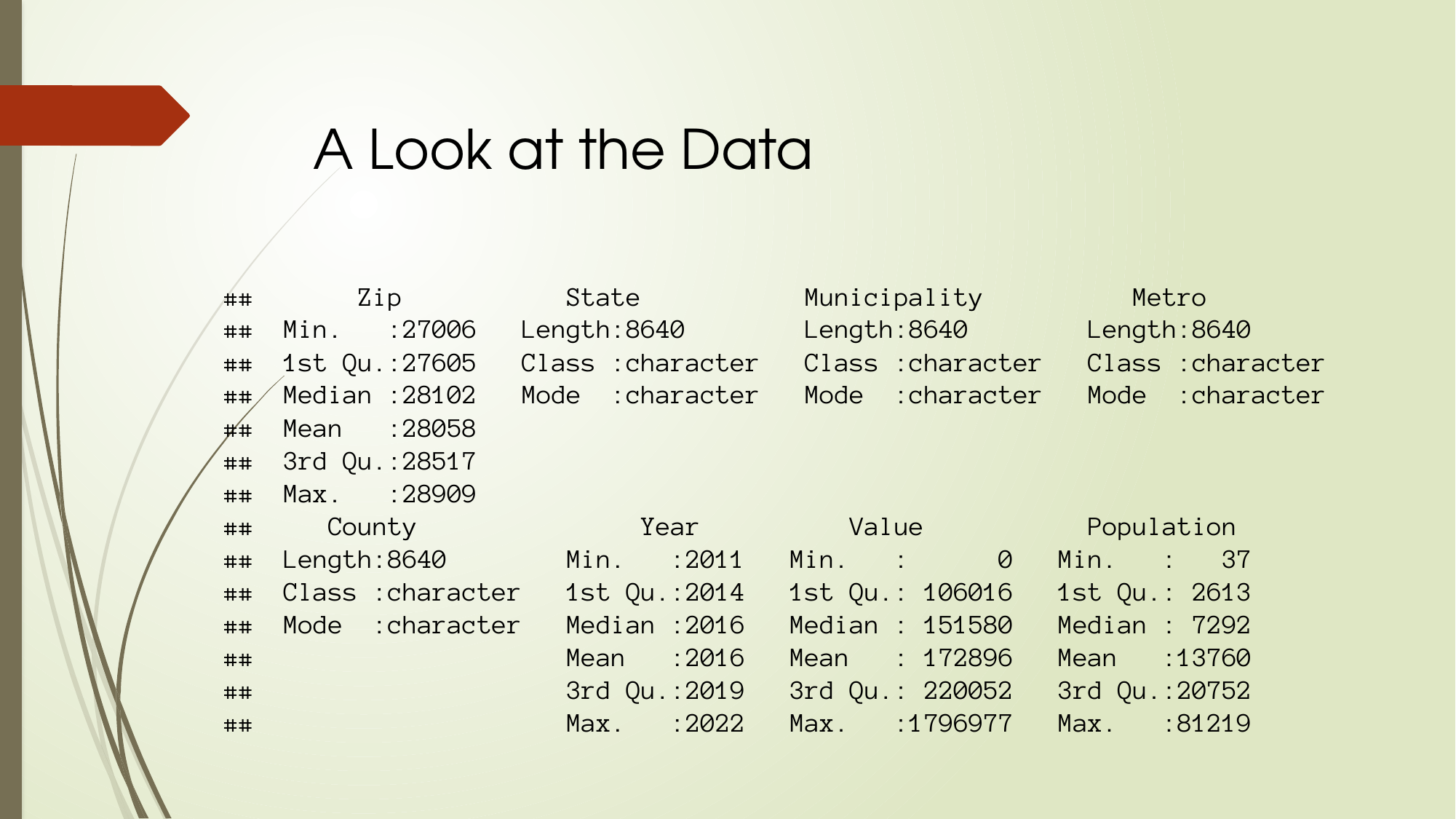

A Look at the Data
##       Zip           State           Municipality          Metro ##  Min.   :27006   Length:8640        Length:8640        Length:8640 ##  1st Qu.:27605   Class :character   Class :character   Class :character ##  Median :28102   Mode  :character   Mode  :character   Mode  :character ##  Mean   :28058 ##  3rd Qu.:28517 ##  Max.   :28909 ##     County               Year          Value           Population ##  Length:8640        Min.   :2011   Min.   :      0   Min.   :   37 ##  Class :character   1st Qu.:2014   1st Qu.: 106016   1st Qu.: 2613 ##  Mode  :character   Median :2016   Median : 151580   Median : 7292 ##                     Mean   :2016   Mean   : 172896   Mean   :13760 ##                     3rd Qu.:2019   3rd Qu.: 220052   3rd Qu.:20752 ##                     Max.   :2022   Max.   :1796977   Max.   :81219